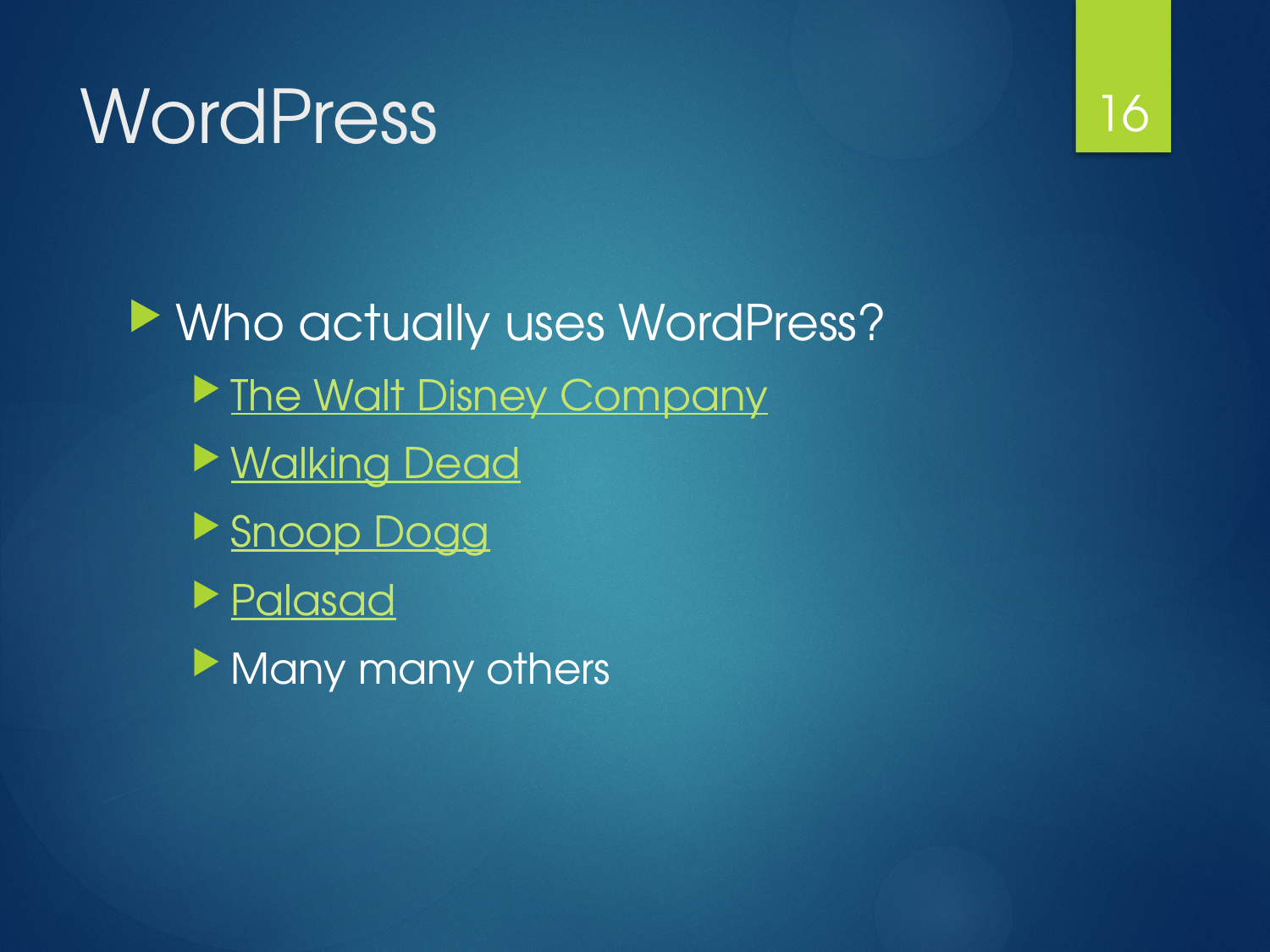

16
# WordPress
Who actually uses WordPress?
The Walt Disney Company
Walking Dead
Snoop Dogg
Palasad
Many many others